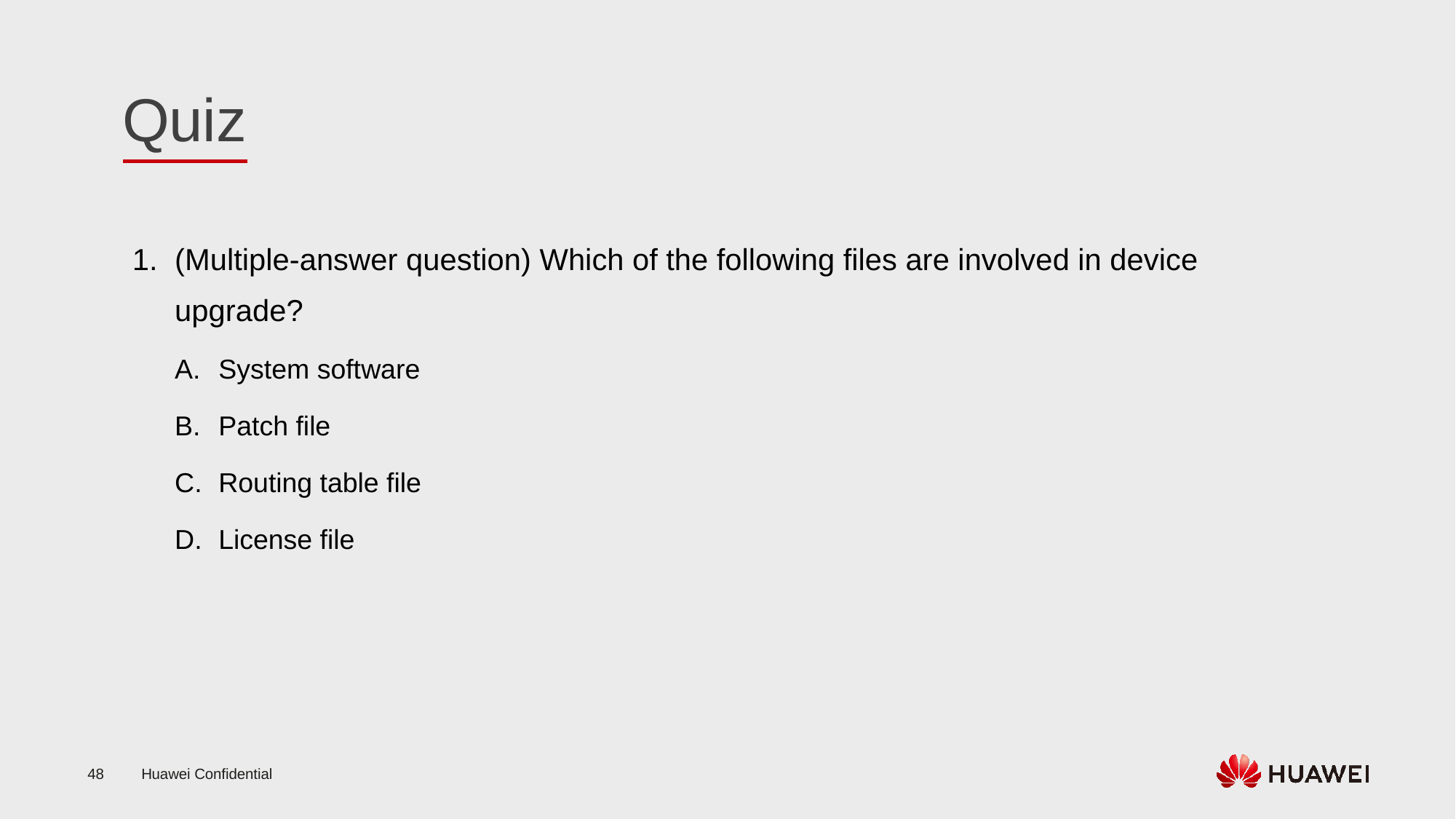

(Multiple-answer question) Which of the following files are involved in device upgrade?
System software
Patch file
Routing table file
License file